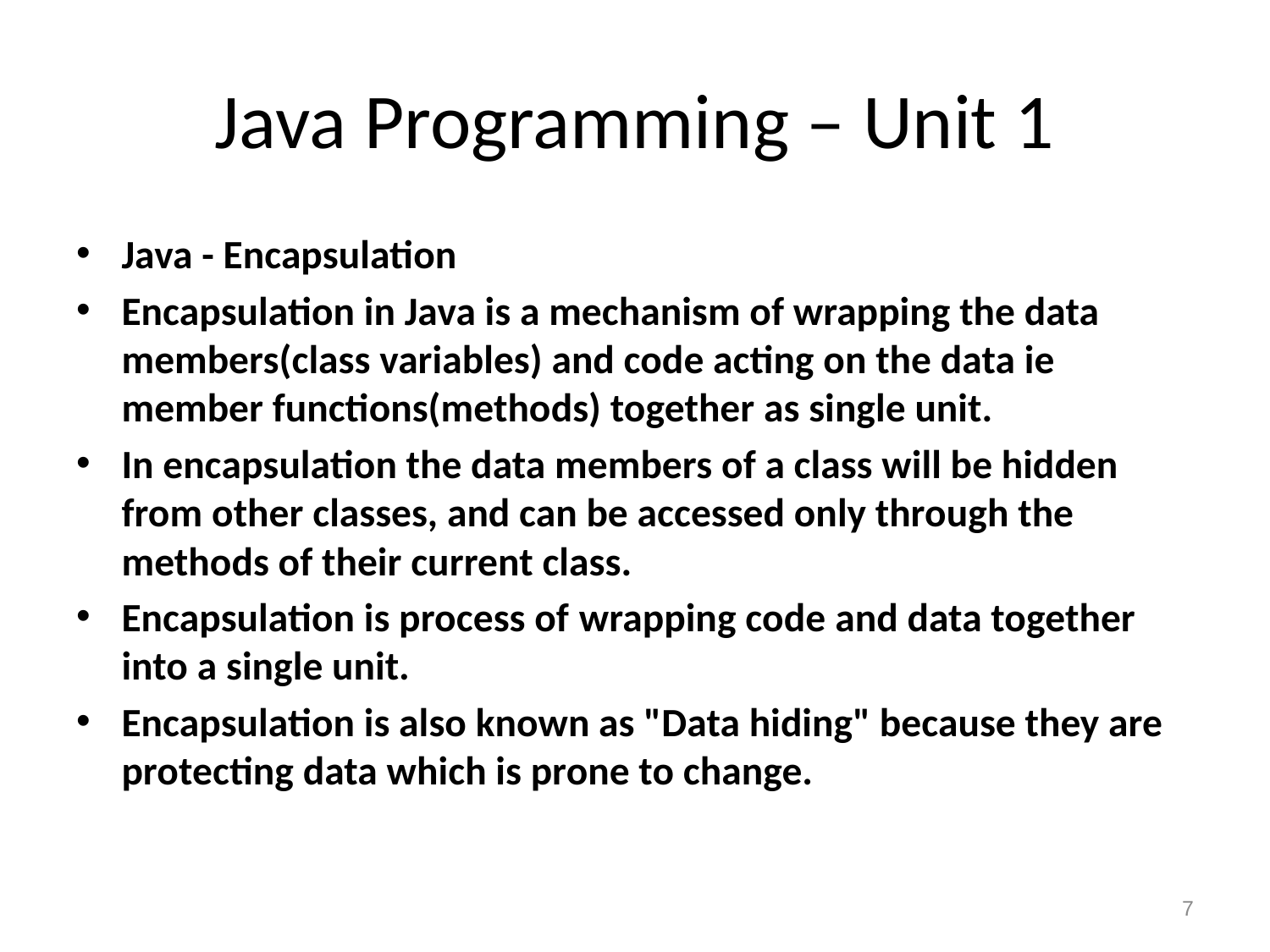

# Java Programming – Unit 1
Java - Encapsulation
Encapsulation in Java is a mechanism of wrapping the data members(class variables) and code acting on the data ie member functions(methods) together as single unit.
In encapsulation the data members of a class will be hidden from other classes, and can be accessed only through the methods of their current class.
Encapsulation is process of wrapping code and data together into a single unit.
Encapsulation is also known as "Data hiding" because they are protecting data which is prone to change.
7